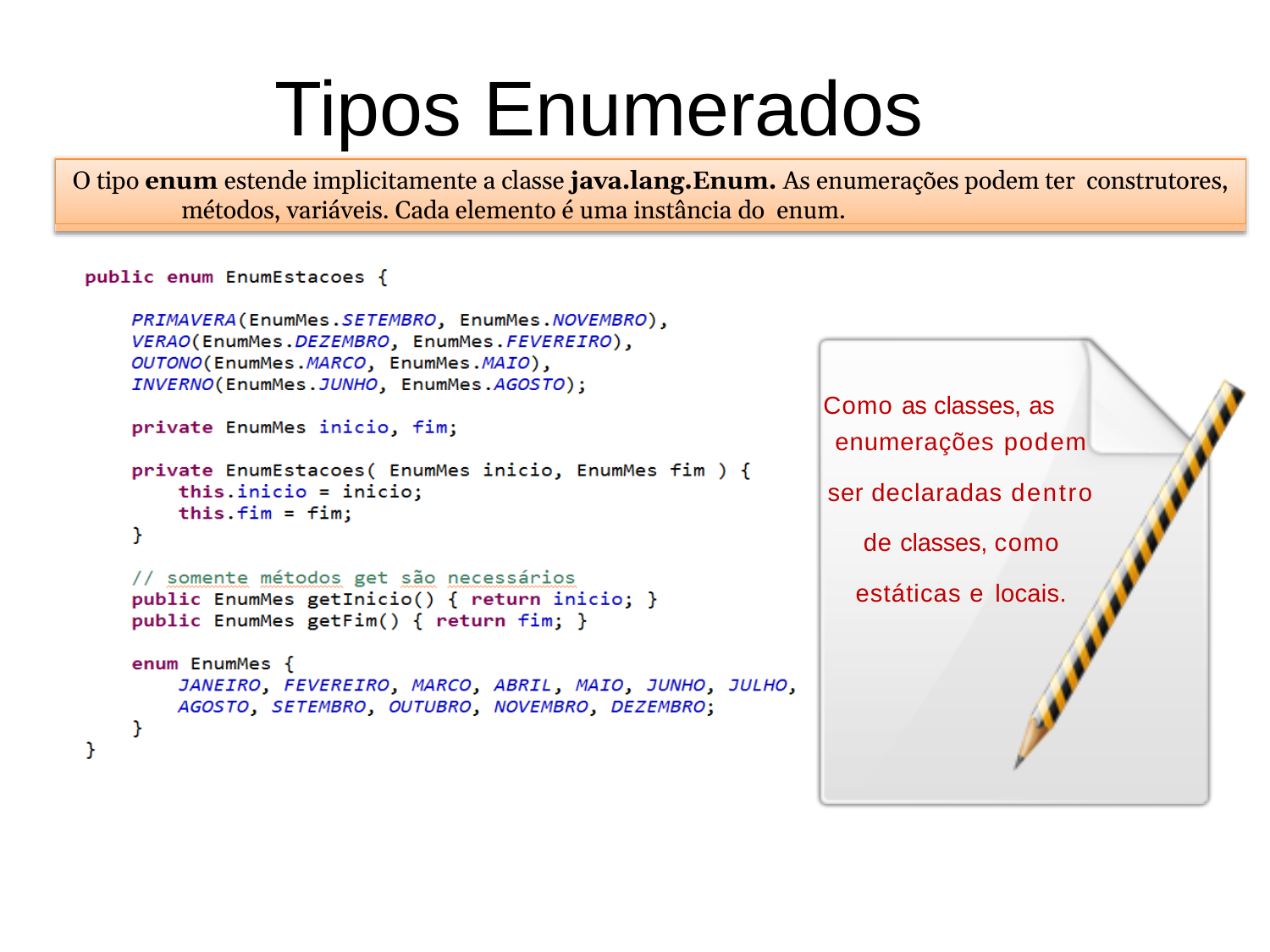

# Tipos Enumerados

O tipo enum estende implicitamente a classe java.lang.Enum. As enumerações podem ter  construtores, métodos, variáveis. Cada elemento é uma instância do enum.

Como as classes, as
enumerações podem
ser declaradas dentro  de classes, como  estáticas e locais.